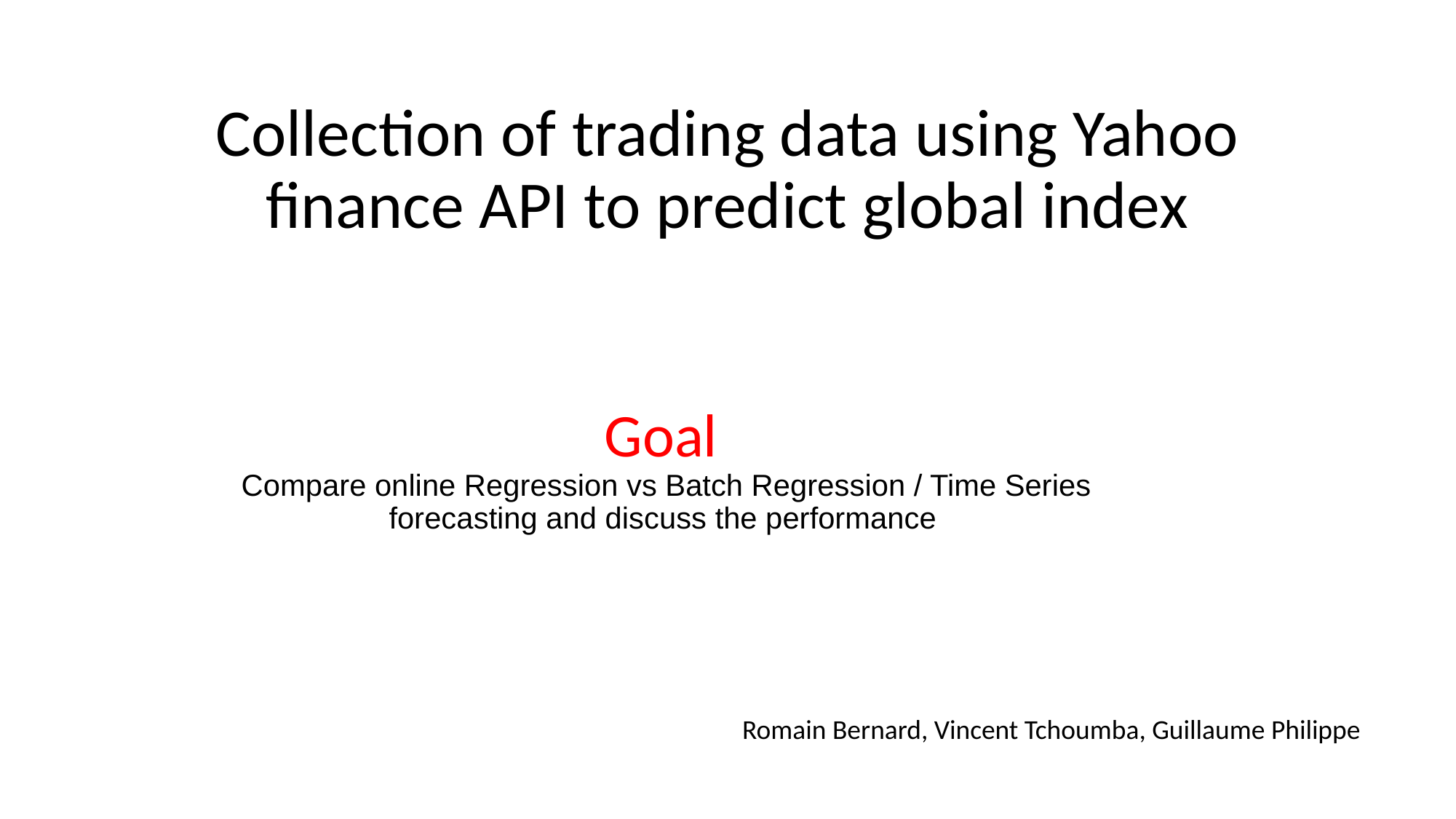

# Collection of trading data using Yahoo finance API to predict global index
Goal
Compare online Regression vs Batch Regression / Time Series forecasting and discuss the performance
Romain Bernard, Vincent Tchoumba, Guillaume Philippe